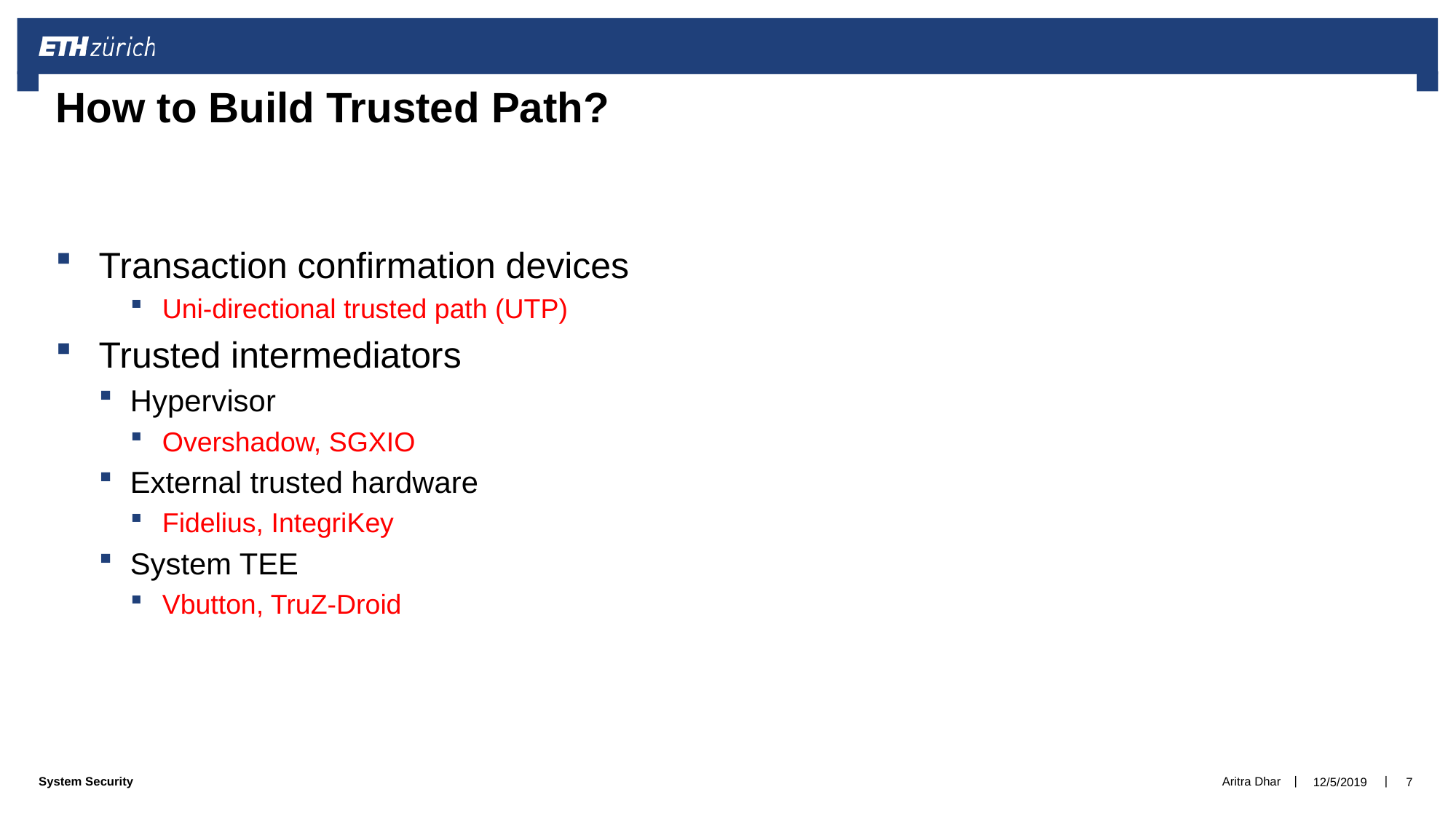

# How to Build Trusted Path?
Transaction confirmation devices
Uni-directional trusted path (UTP)
Trusted intermediators
Hypervisor
Overshadow, SGXIO
External trusted hardware
Fidelius, IntegriKey
System TEE
Vbutton, TruZ-Droid
Aritra Dhar
12/5/2019
7